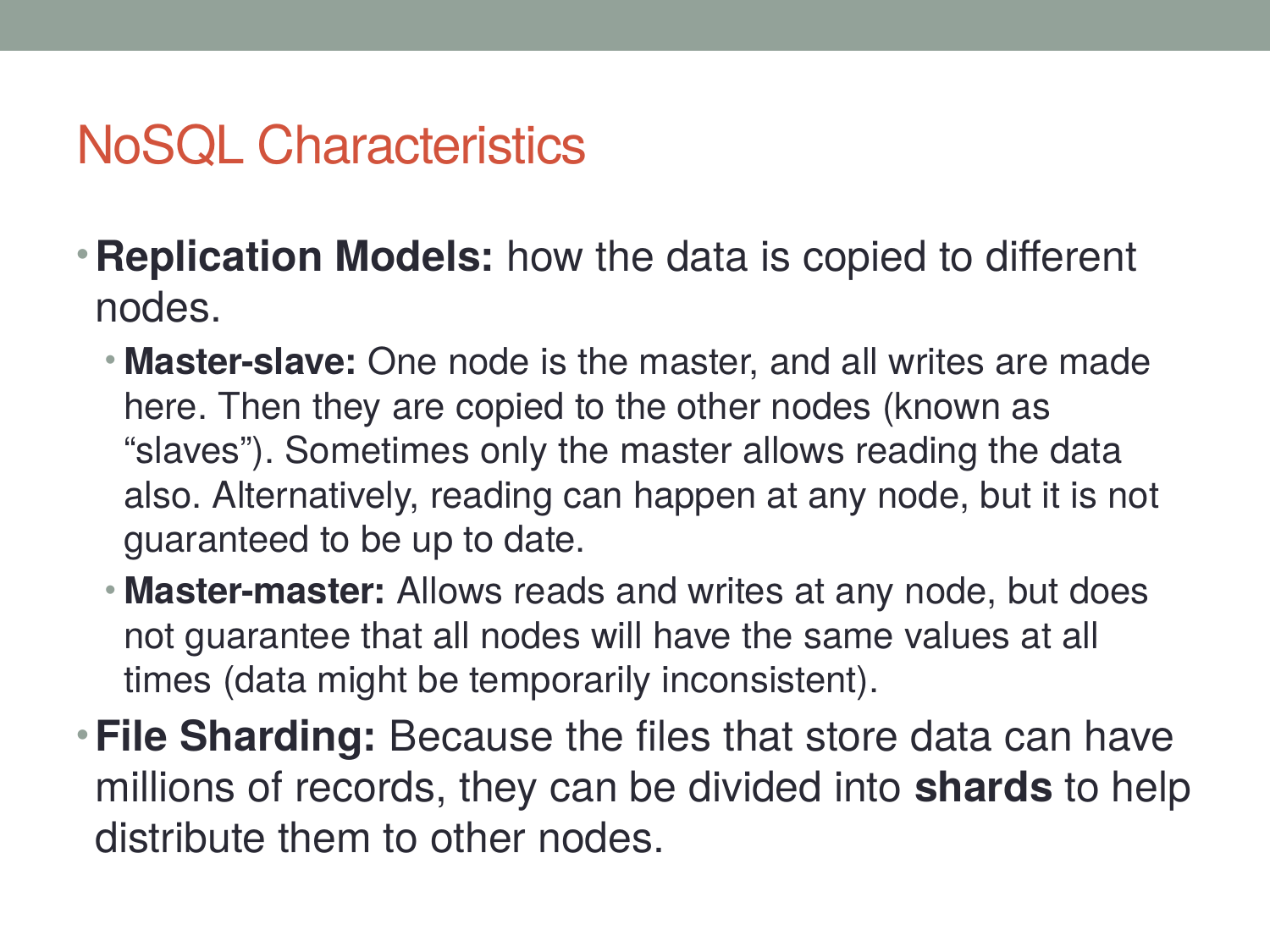

# NoSQL Characteristics
Replication Models: how the data is copied to different nodes.
Master-slave: One node is the master, and all writes are made here. Then they are copied to the other nodes (known as “slaves”). Sometimes only the master allows reading the data also. Alternatively, reading can happen at any node, but it is not guaranteed to be up to date.
Master-master: Allows reads and writes at any node, but does not guarantee that all nodes will have the same values at all times (data might be temporarily inconsistent).
File Sharding: Because the files that store data can have millions of records, they can be divided into shards to help distribute them to other nodes.